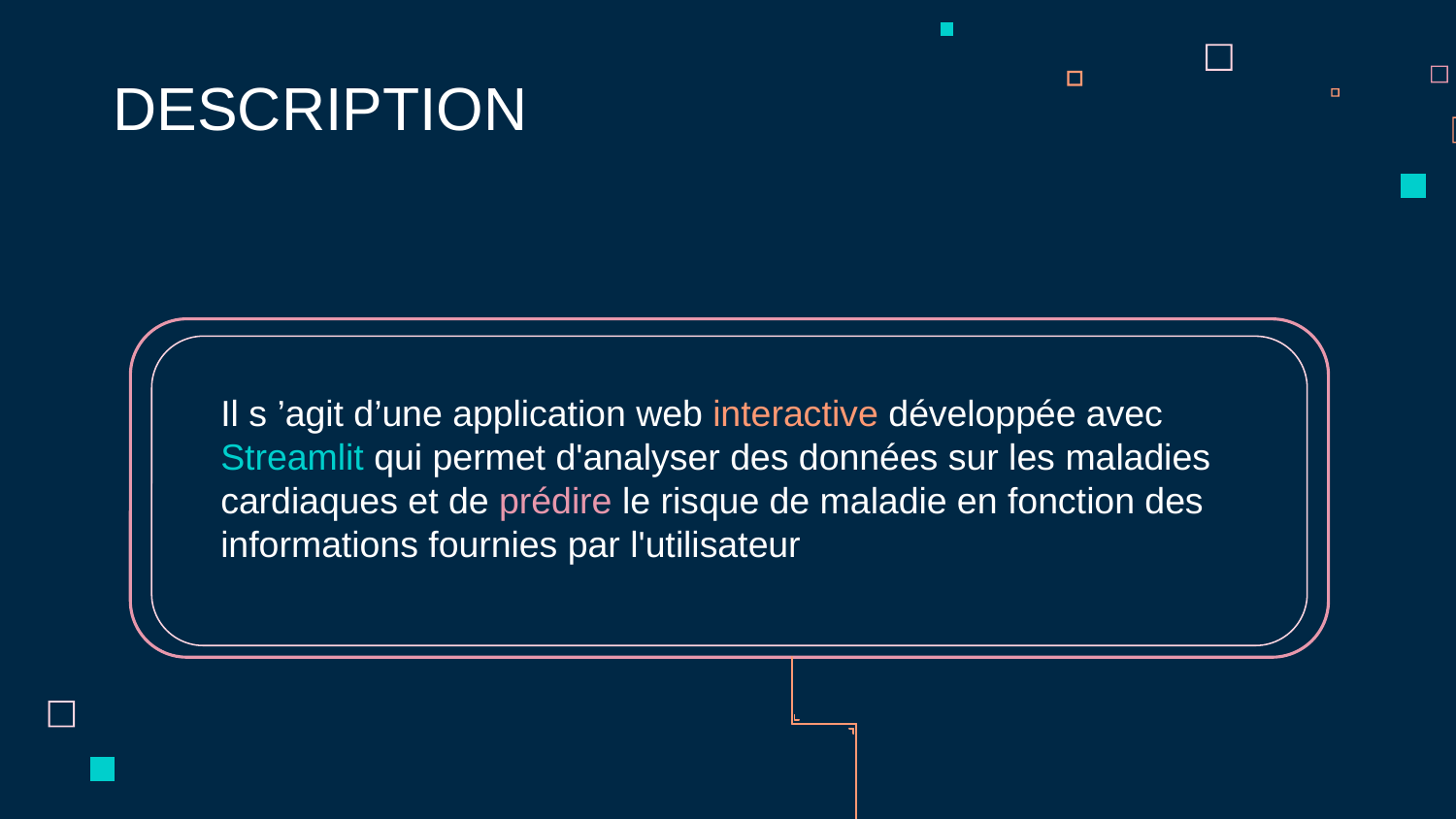

# DESCRIPTION

Il s ’agit d’une application web interactive développée avec Streamlit qui permet d'analyser des données sur les maladies cardiaques et de prédire le risque de maladie en fonction des informations fournies par l'utilisateur